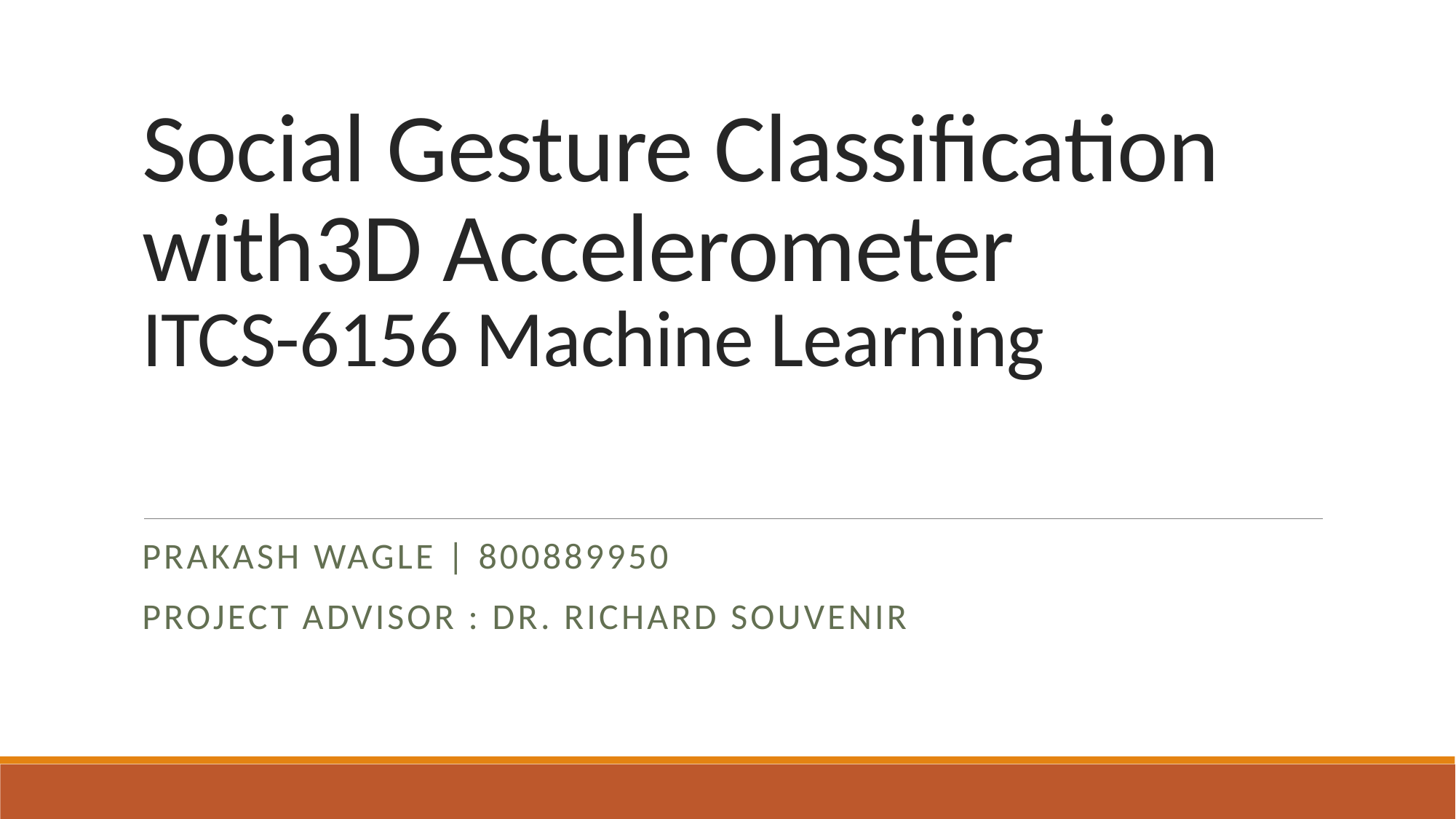

# Social Gesture Classification with3D Accelerometer ITCS-6156 Machine Learning
Prakash WAGLE | 800889950
PROJECT ADVISOR : DR. Richard Souvenir